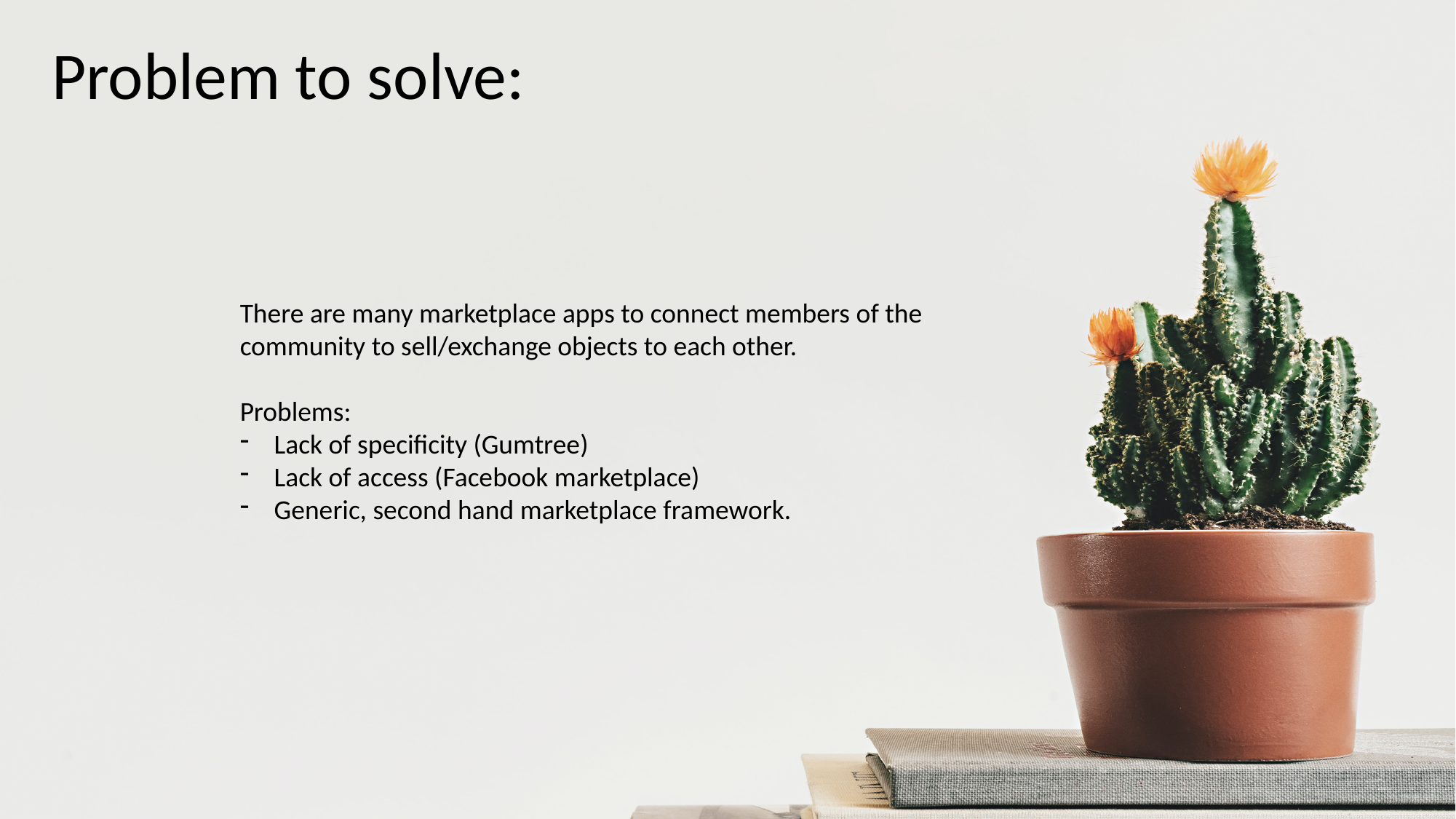

Problem to solve:
There are many marketplace apps to connect members of the community to sell/exchange objects to each other.

Problems:
Lack of specificity (Gumtree)
Lack of access (Facebook marketplace)
Generic, second hand marketplace framework.